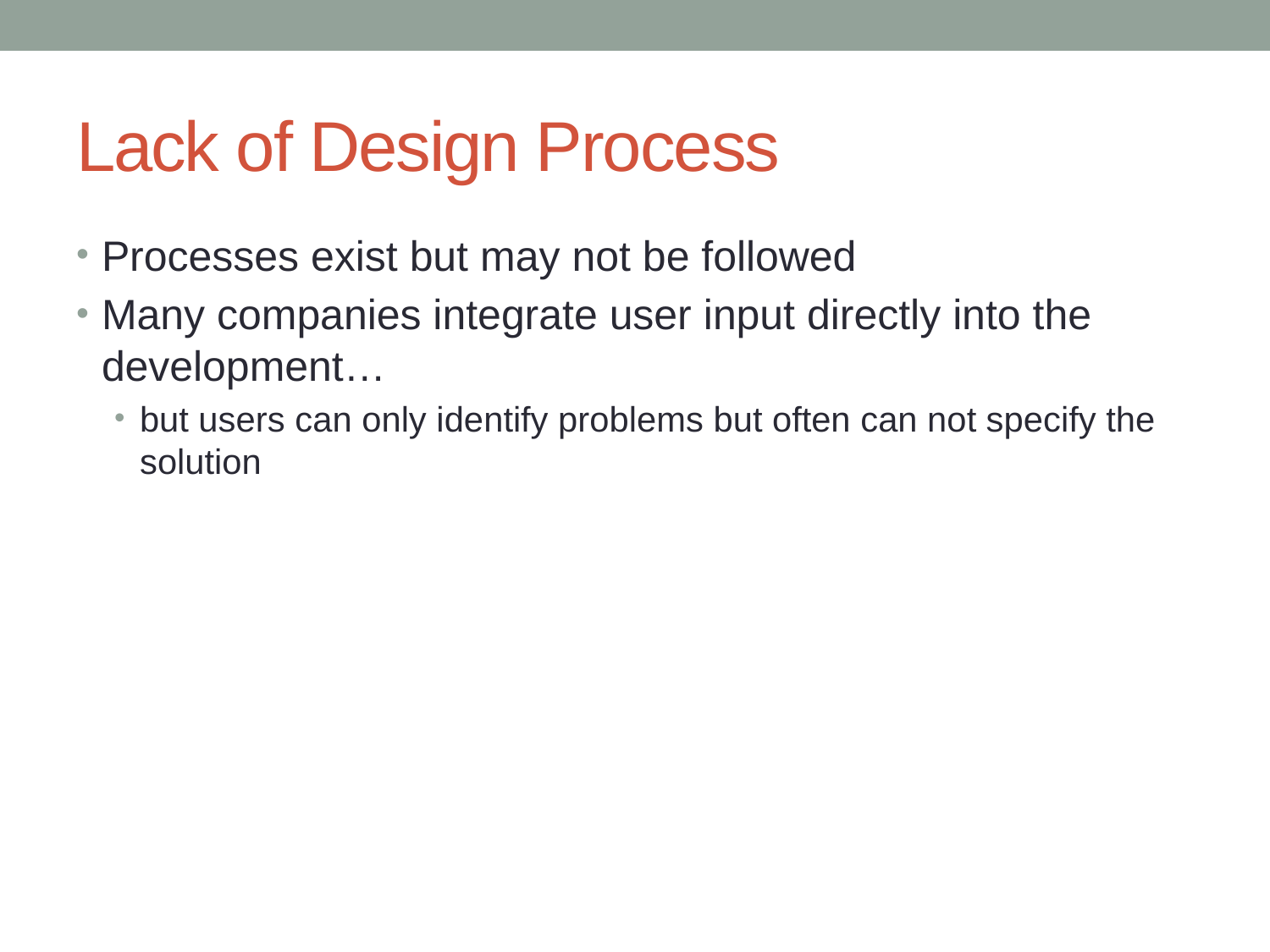

# Lack of Design Process
Processes exist but may not be followed
Many companies integrate user input directly into the development…
but users can only identify problems but often can not specify the solution